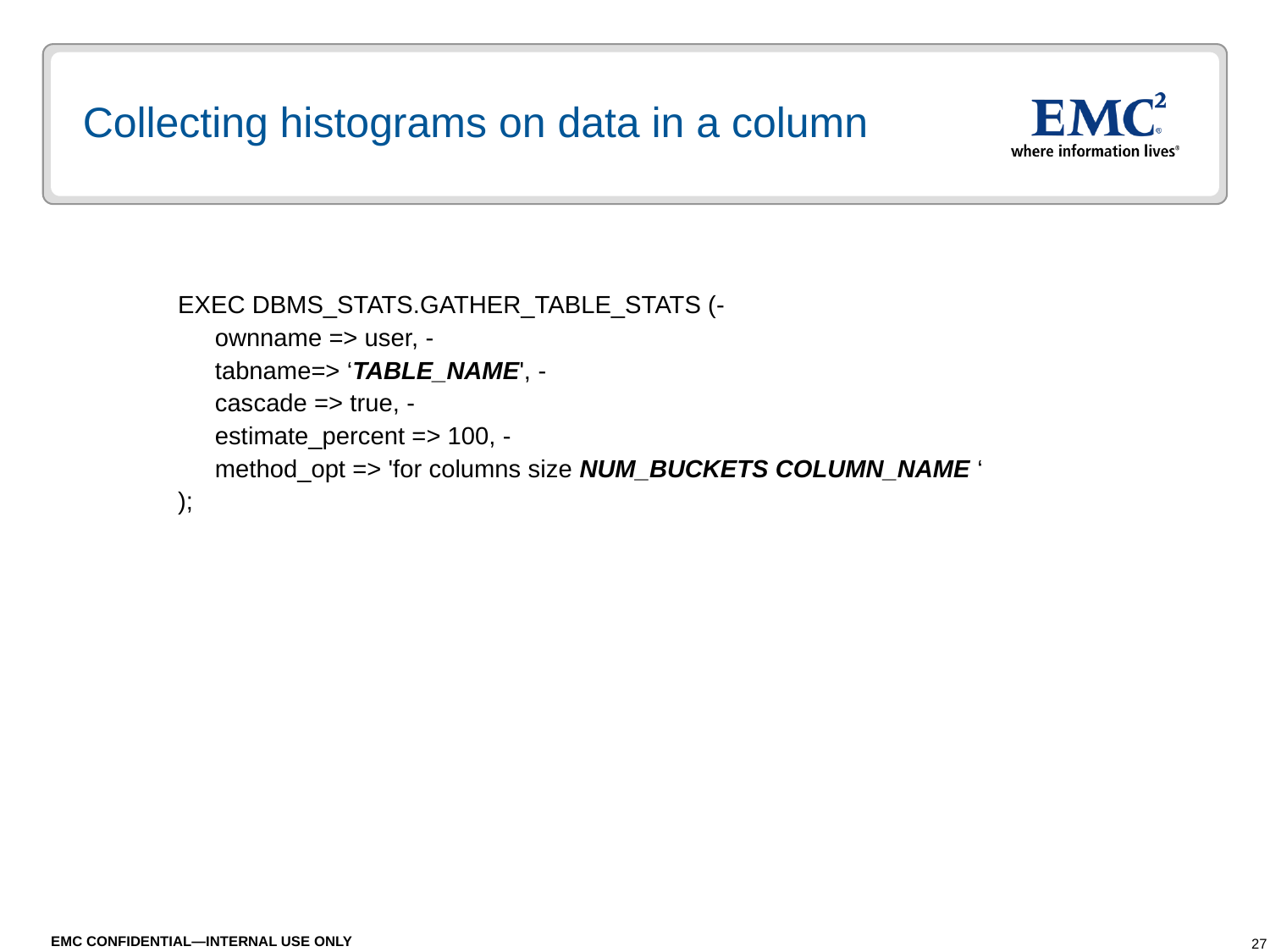

# Collecting histograms on data in a column

EXEC DBMS_STATS.GATHER_TABLE_STATS (-
	ownname => user, -
	tabname=> ‘TABLE_NAME', -
	cascade => true, -
	estimate_percent => 100, -
	method_opt => 'for columns size NUM_BUCKETS COLUMN_NAME ‘
);